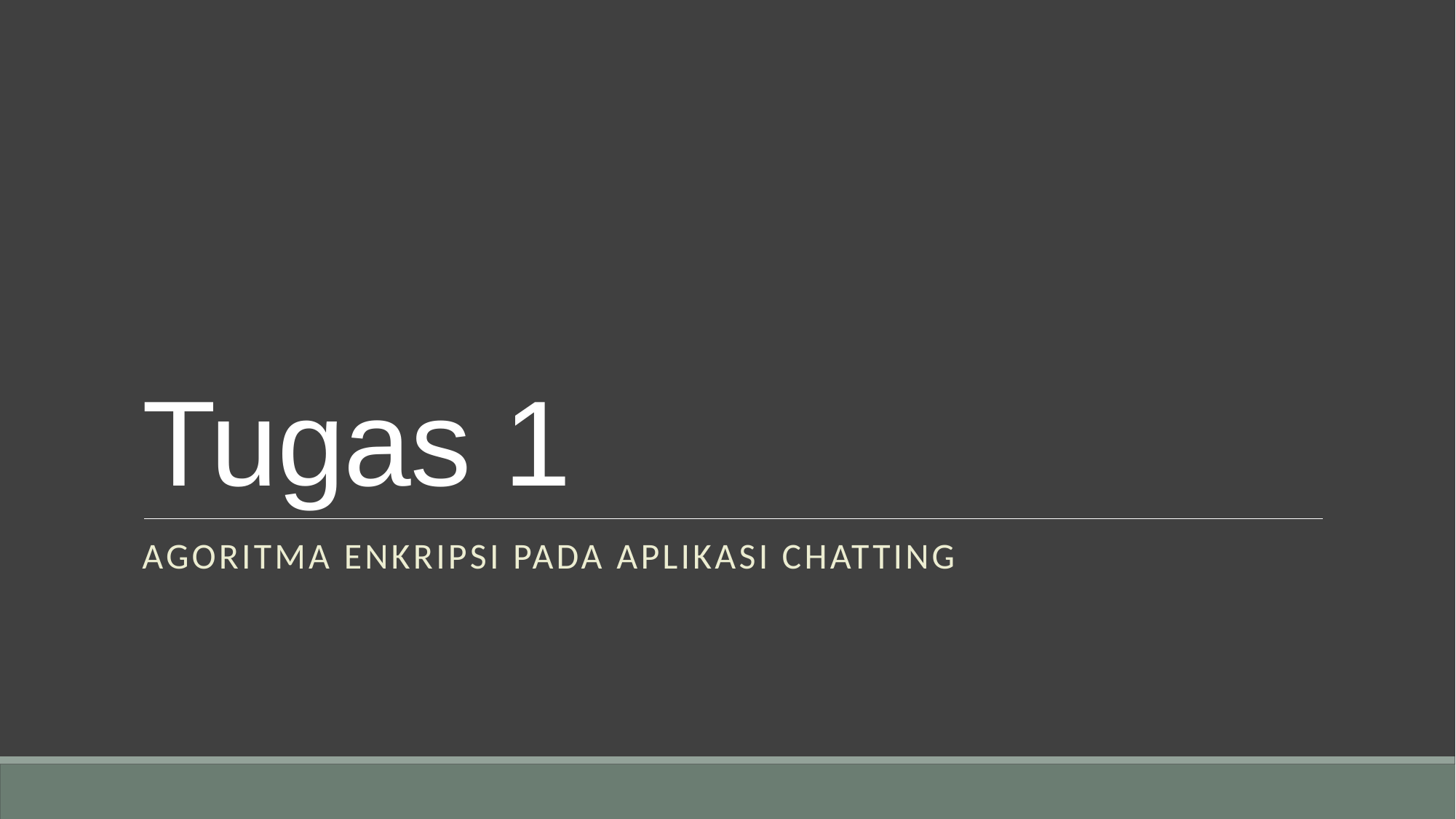

# Tugas 1
Agoritma enkripsi pada aplikasi chatting